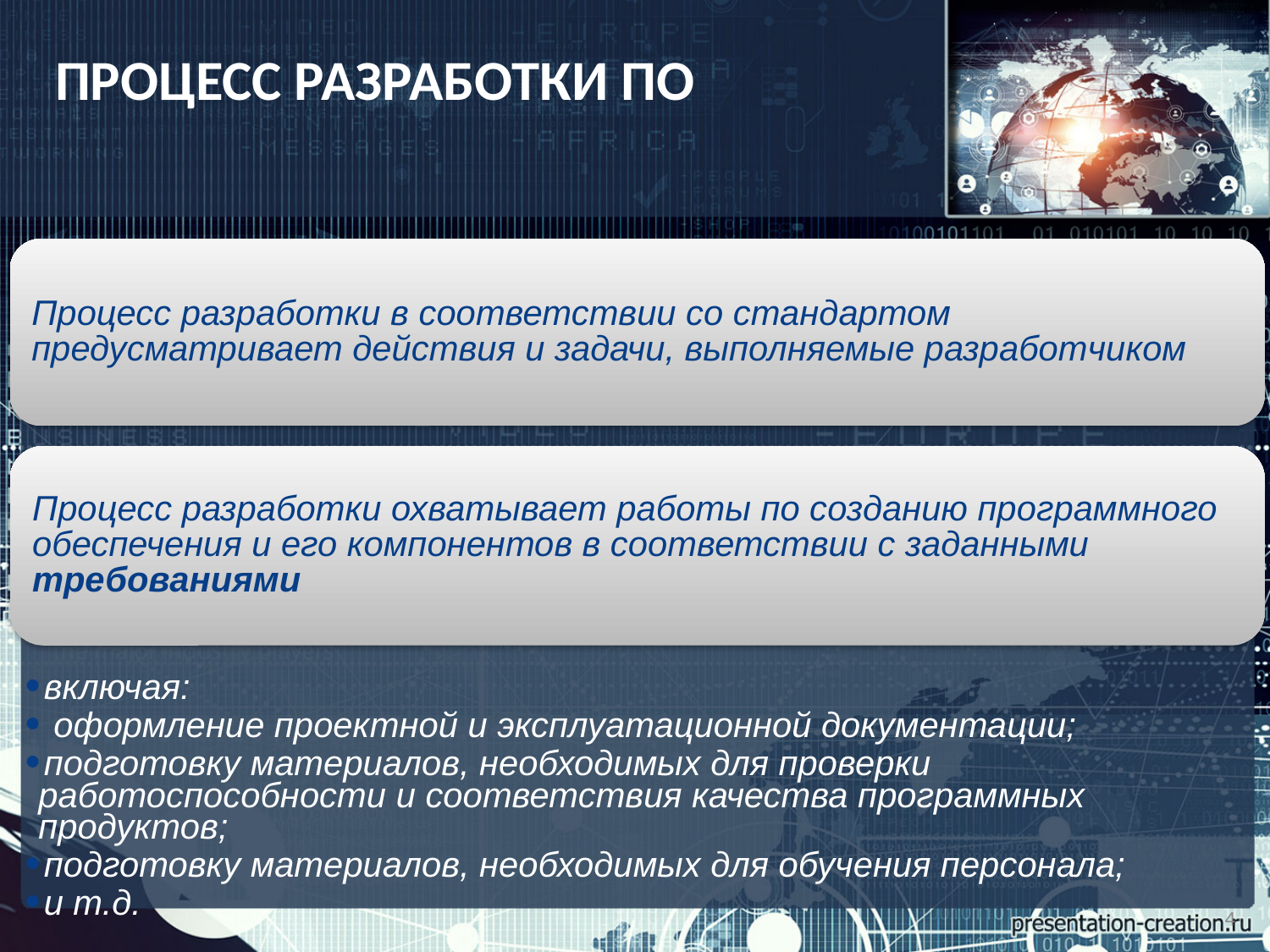

# ПРОЦЕСС РАЗРАБОТКИ ПО
Процесс разработки в соответствии со стандартом предусматривает действия и задачи, выполняемые разработчиком

Процесс разработки охватывает работы по созданию программного обеспечения и его компонентов в соответствии с заданными требованиями
включая:
 оформление проектной и эксплуатационной документации;
подготовку материалов, необходимых для проверки работоспособности и соответствия качества программных продуктов;
подготовку материалов, необходимых для обучения персонала;
и т.д.
4